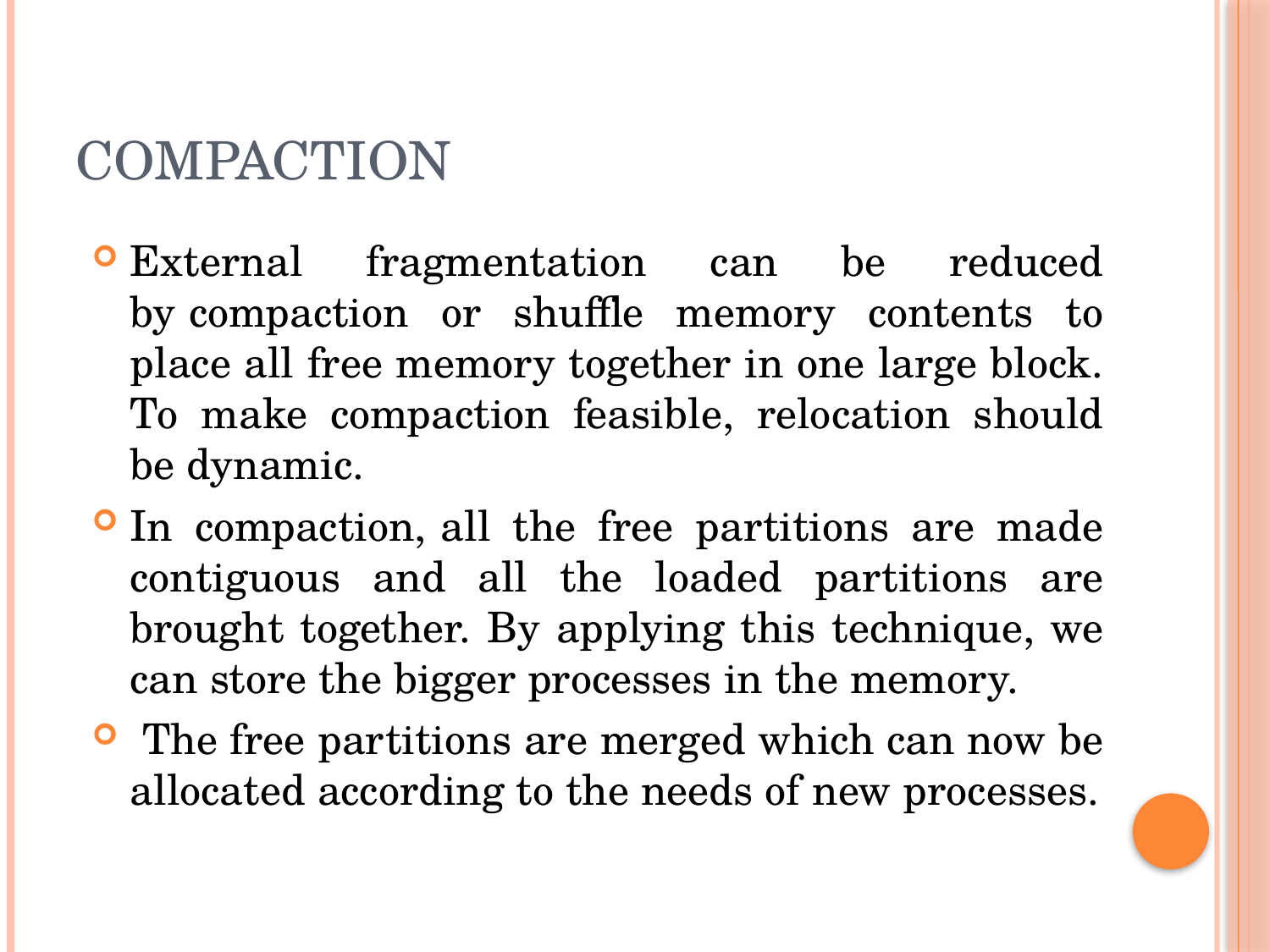

# COMPACTION
External fragmentation can be reduced by compaction or shuffle memory contents to place all free memory together in one large block. To make compaction feasible, relocation should be dynamic.
In compaction, all the free partitions are made contiguous and all the loaded partitions are brought together. By applying this technique, we can store the bigger processes in the memory.
 The free partitions are merged which can now be allocated according to the needs of new processes.